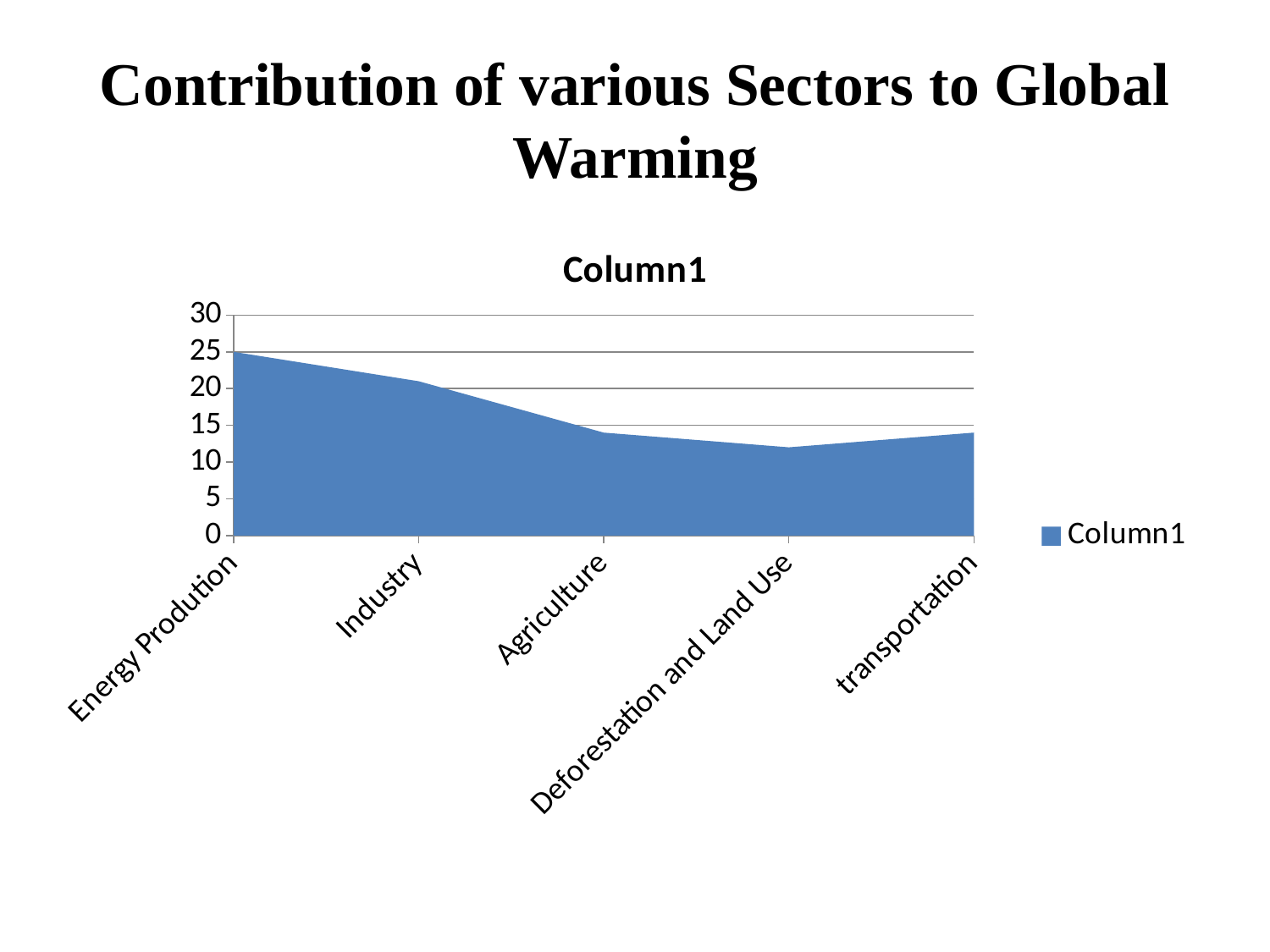

# Contribution of various Sectors to Global Warming

### Chart:

| Category | Column1 |
|---|---|
| Energy Prodution | 25.0 |
| Industry | 21.0 |
| Agriculture | 14.0 |
| Deforestation and Land Use | 12.0 |
| transportation | 14.0 |